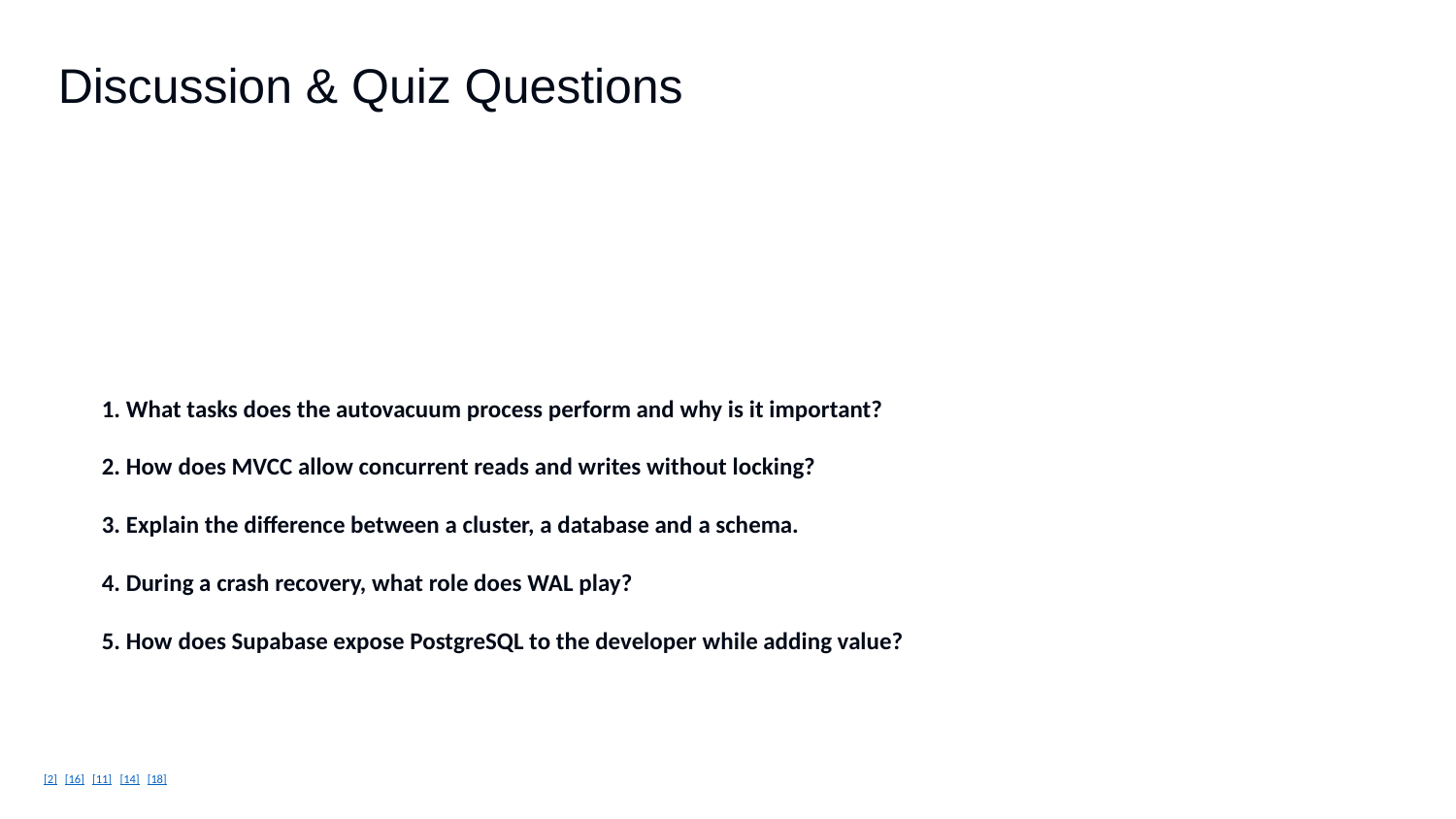

Discussion & Quiz Questions
1. What tasks does the autovacuum process perform and why is it important?

2. How does MVCC allow concurrent reads and writes without locking?

3. Explain the difference between a cluster, a database and a schema.

4. During a crash recovery, what role does WAL play?

5. How does Supabase expose PostgreSQL to the developer while adding value?
[2]   [16]   [11]   [14]   [18]